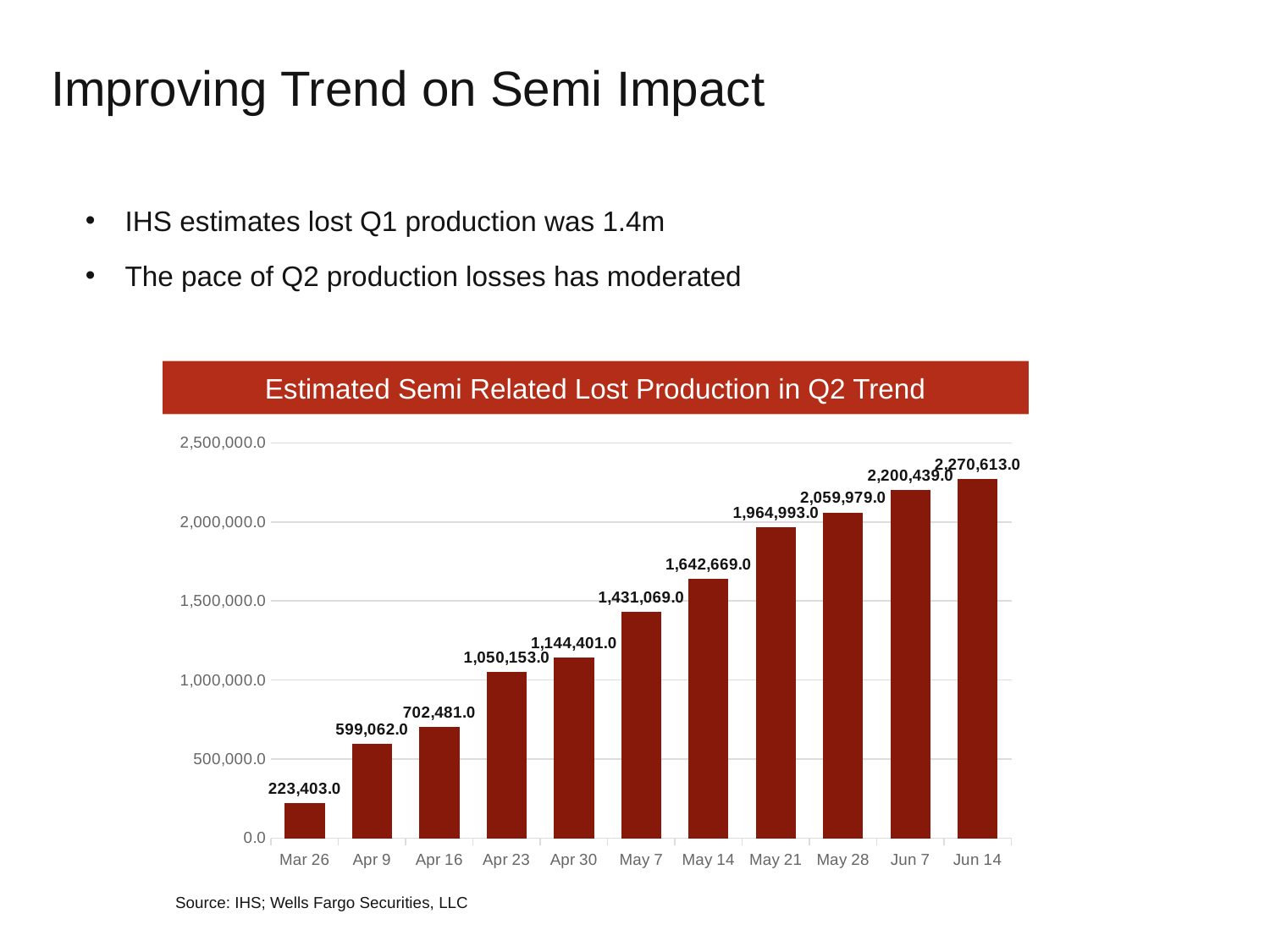

# Improving Trend on Semi Impact
IHS estimates lost Q1 production was 1.4m
The pace of Q2 production losses has moderated
Estimated Semi Related Lost Production in Q2 Trend

### Chart

| Category |  |
|---|---|
| Mar 26 | 223403.0 |
| Apr 9 | 599062.0 |
| Apr 16 | 702481.0 |
| Apr 23 | 1050153.0 |
| Apr 30 | 1144401.0 |
| May 7 | 1431069.0 |
| May 14 | 1642669.0 |
| May 21 | 1964993.0 |
| May 28 | 2059979.0 |
| Jun 7 | 2200439.0 |
| Jun 14 | 2270613.0 |
Source: IHS; Wells Fargo Securities, LLC